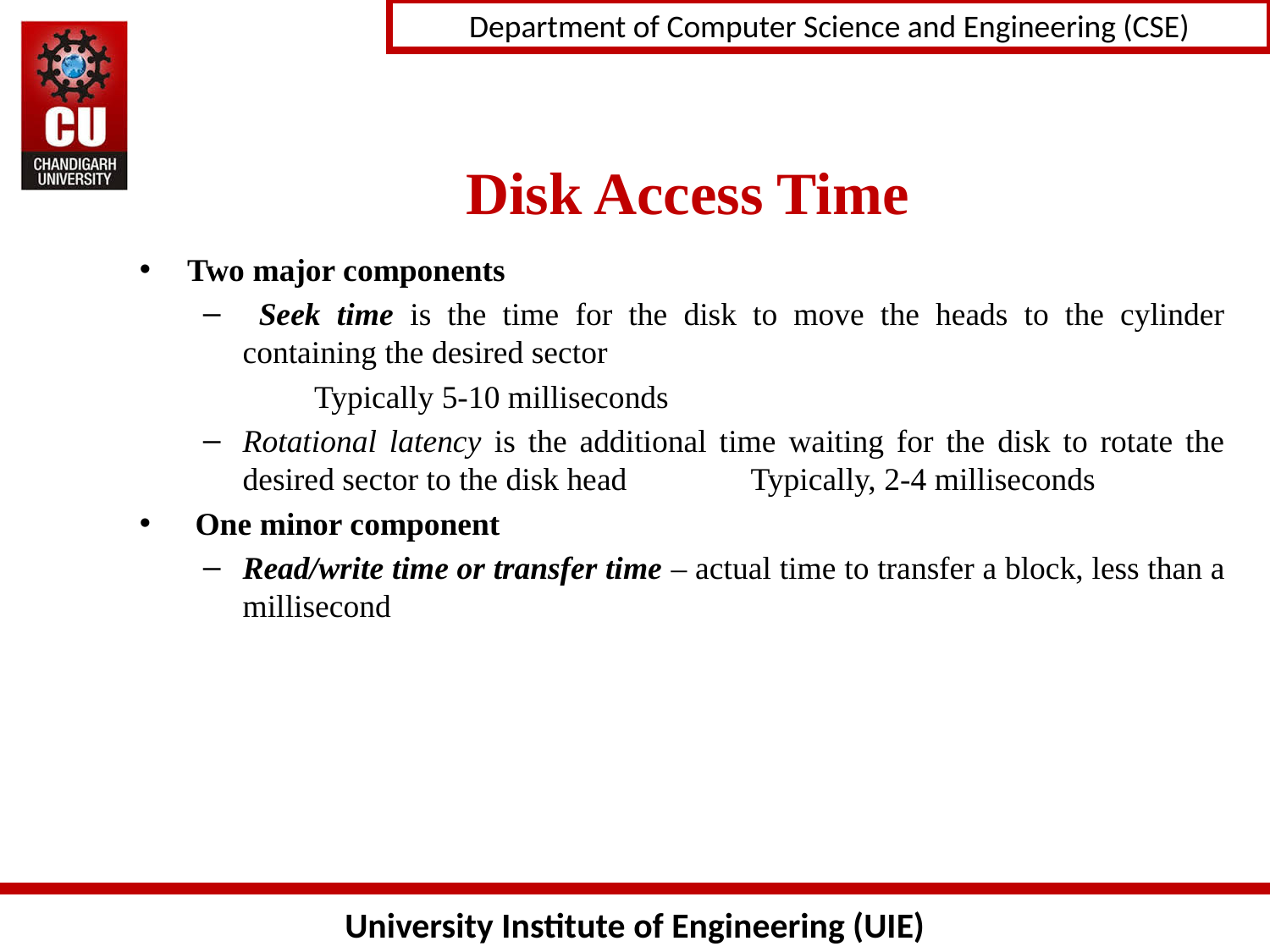

# Disk Access Time
Two major components
 Seek time is the time for the disk to move the heads to the cylinder containing the desired sector
		Typically 5-10 milliseconds
Rotational latency is the additional time waiting for the disk to rotate the desired sector to the disk head 	Typically, 2-4 milliseconds
 One minor component
Read/write time or transfer time – actual time to transfer a block, less than a millisecond